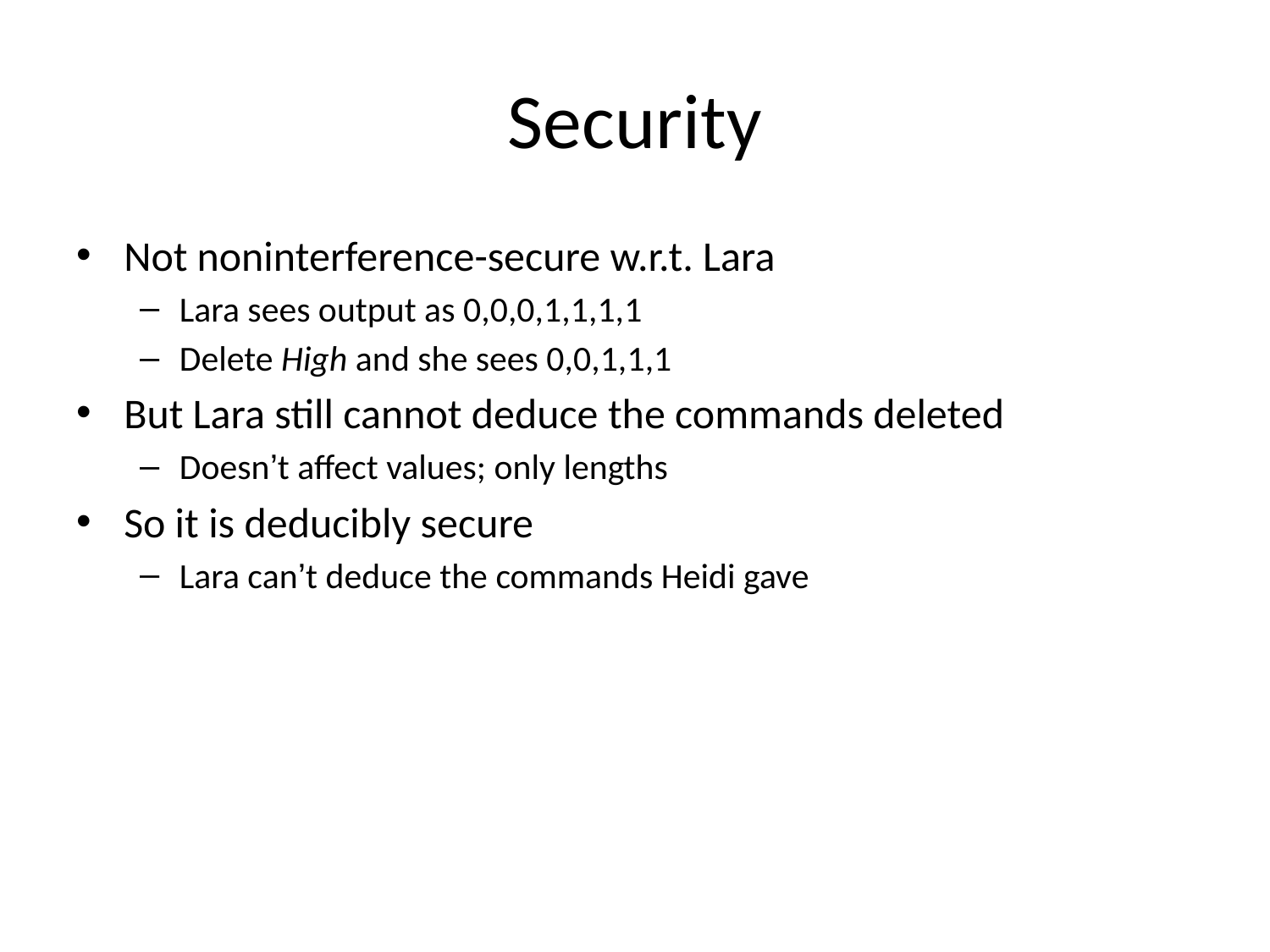

# Security
Not noninterference-secure w.r.t. Lara
Lara sees output as 0,0,0,1,1,1,1
Delete High and she sees 0,0,1,1,1
But Lara still cannot deduce the commands deleted
Doesn’t affect values; only lengths
So it is deducibly secure
Lara can’t deduce the commands Heidi gave